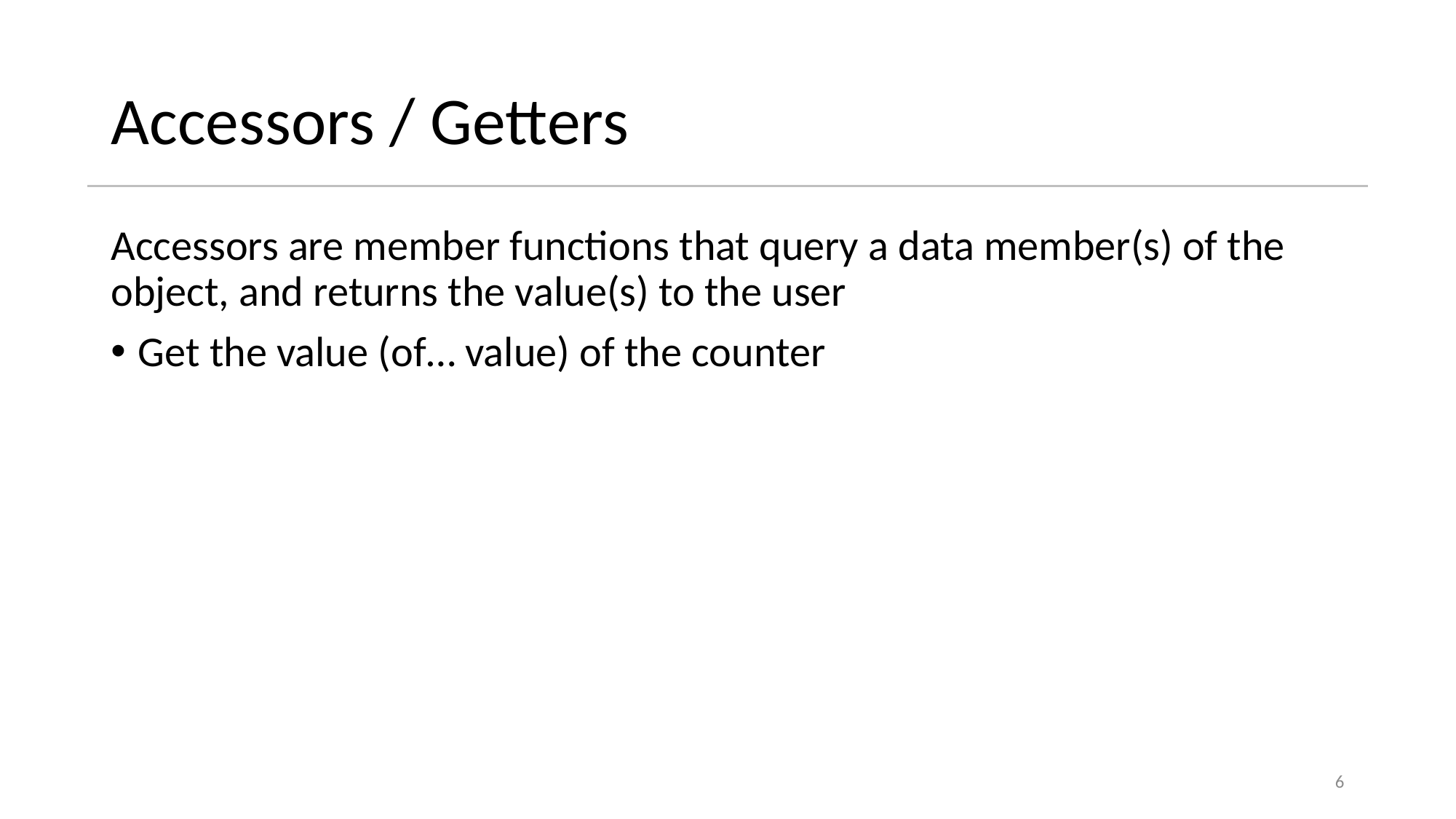

# Accessors / Getters
Accessors are member functions that query a data member(s) of the object, and returns the value(s) to the user
Get the value (of… value) of the counter

6